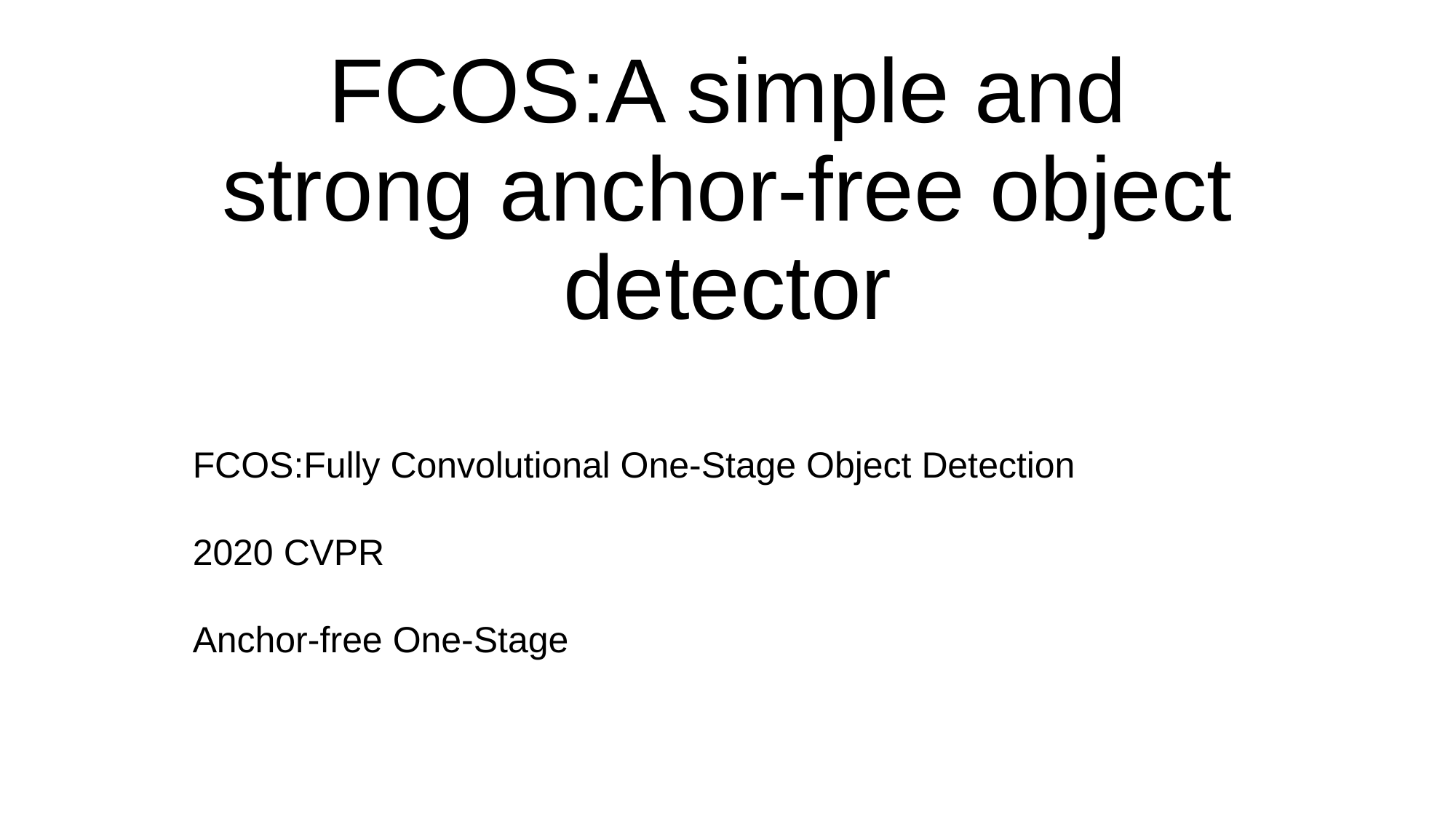

# FCOS:A simple and strong anchor-free object detector
FCOS:Fully Convolutional One-Stage Object Detection

2020 CVPR

Anchor-free One-Stage